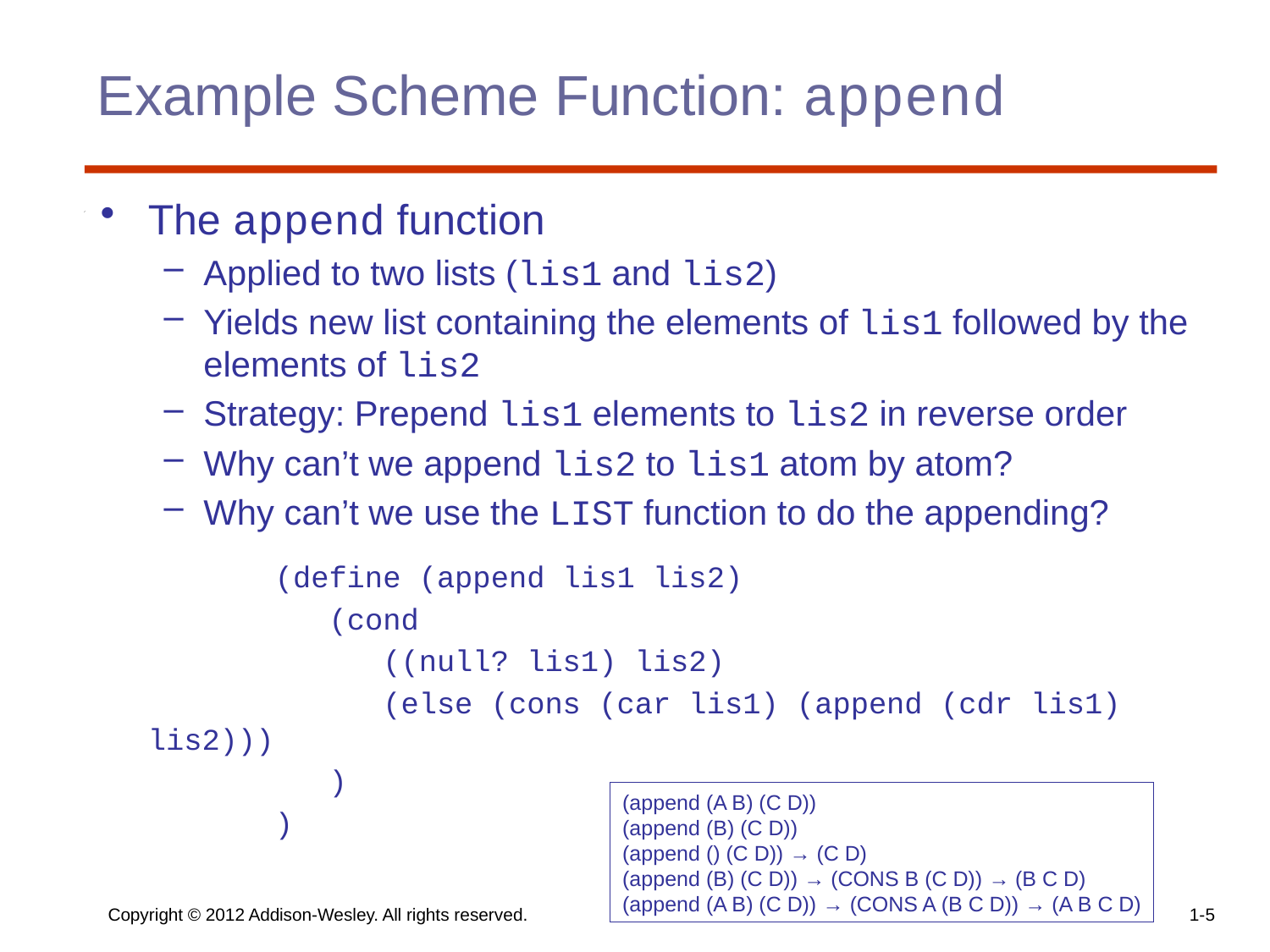

# Example Scheme Function: append
The append function
Applied to two lists (lis1 and lis2)
Yields new list containing the elements of lis1 followed by the elements of lis2
Strategy: Prepend lis1 elements to lis2 in reverse order
Why can’t we append lis2 to lis1 atom by atom?
Why can’t we use the LIST function to do the appending?

		(define (append lis1 lis2)
	  	   (cond
		      ((null? lis1) lis2)
		      (else (cons (car lis1) (append (cdr lis1) lis2)))
		   )
		)
(append (A B) (C D))
(append (B) (C D))
(append () (C D)) → (C D)
(append (B) (C D)) → (CONS B (C D)) → (B C D)
(append (A B) (C D)) → (CONS A (B C D)) → (A B C D)
Copyright © 2012 Addison-Wesley. All rights reserved.
1-5